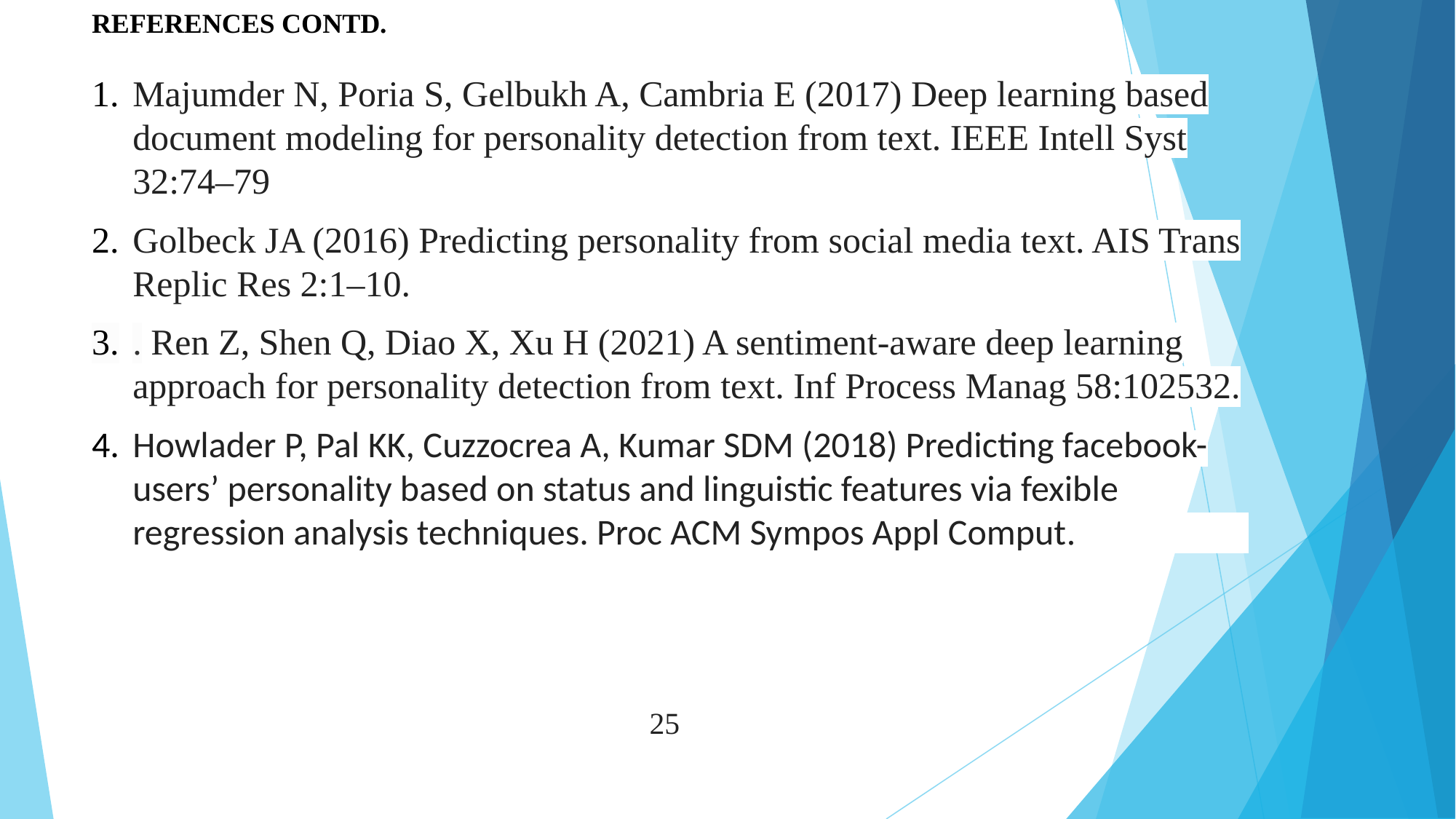

# REFERENCES CONTD.
Majumder N, Poria S, Gelbukh A, Cambria E (2017) Deep learning based document modeling for personality detection from text. IEEE Intell Syst 32:74–79
Golbeck JA (2016) Predicting personality from social media text. AIS Trans Replic Res 2:1–10.
. Ren Z, Shen Q, Diao X, Xu H (2021) A sentiment-aware deep learning approach for personality detection from text. Inf Process Manag 58:102532.
Howlader P, Pal KK, Cuzzocrea A, Kumar SDM (2018) Predicting facebook-users’ personality based on status and linguistic features via fexible regression analysis techniques. Proc ACM Sympos Appl Comput.

                                                                         25